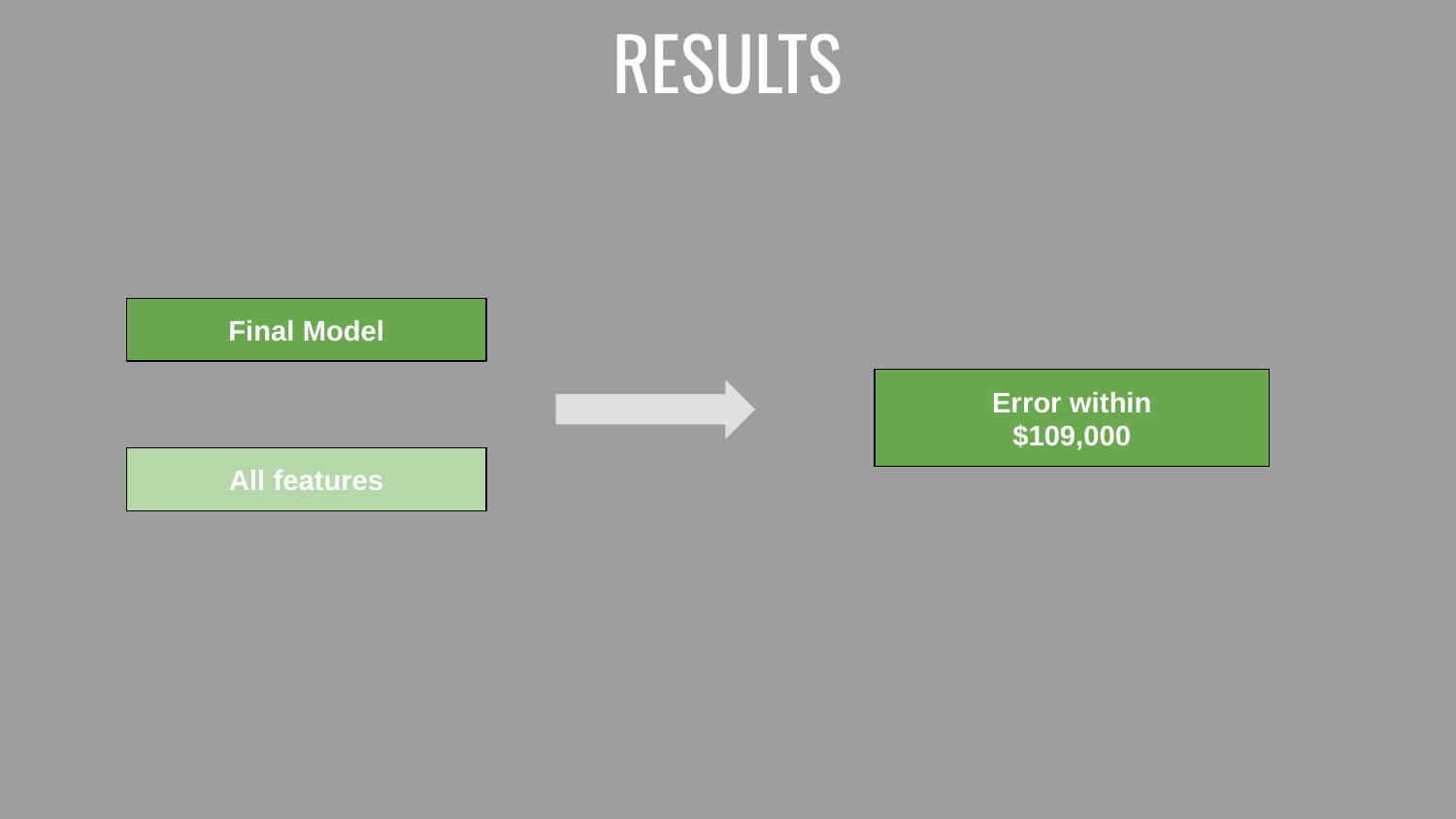

# RESULTS
Final Model
Error within
$109,000

All features